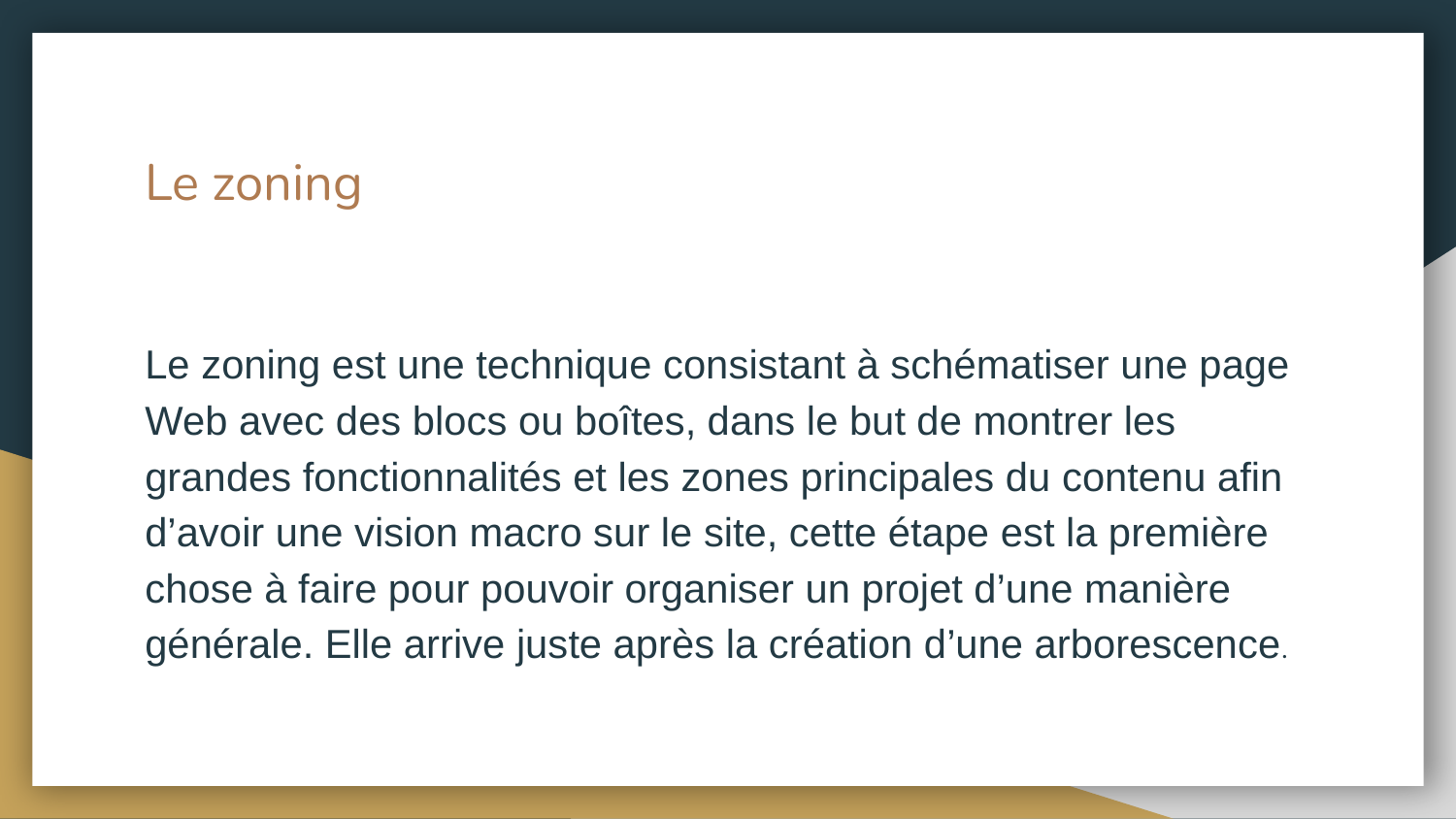

# Le zoning
Le zoning est une technique consistant à schématiser une page Web avec des blocs ou boîtes, dans le but de montrer les grandes fonctionnalités et les zones principales du contenu afin d’avoir une vision macro sur le site, cette étape est la première chose à faire pour pouvoir organiser un projet d’une manière générale. Elle arrive juste après la création d’une arborescence.